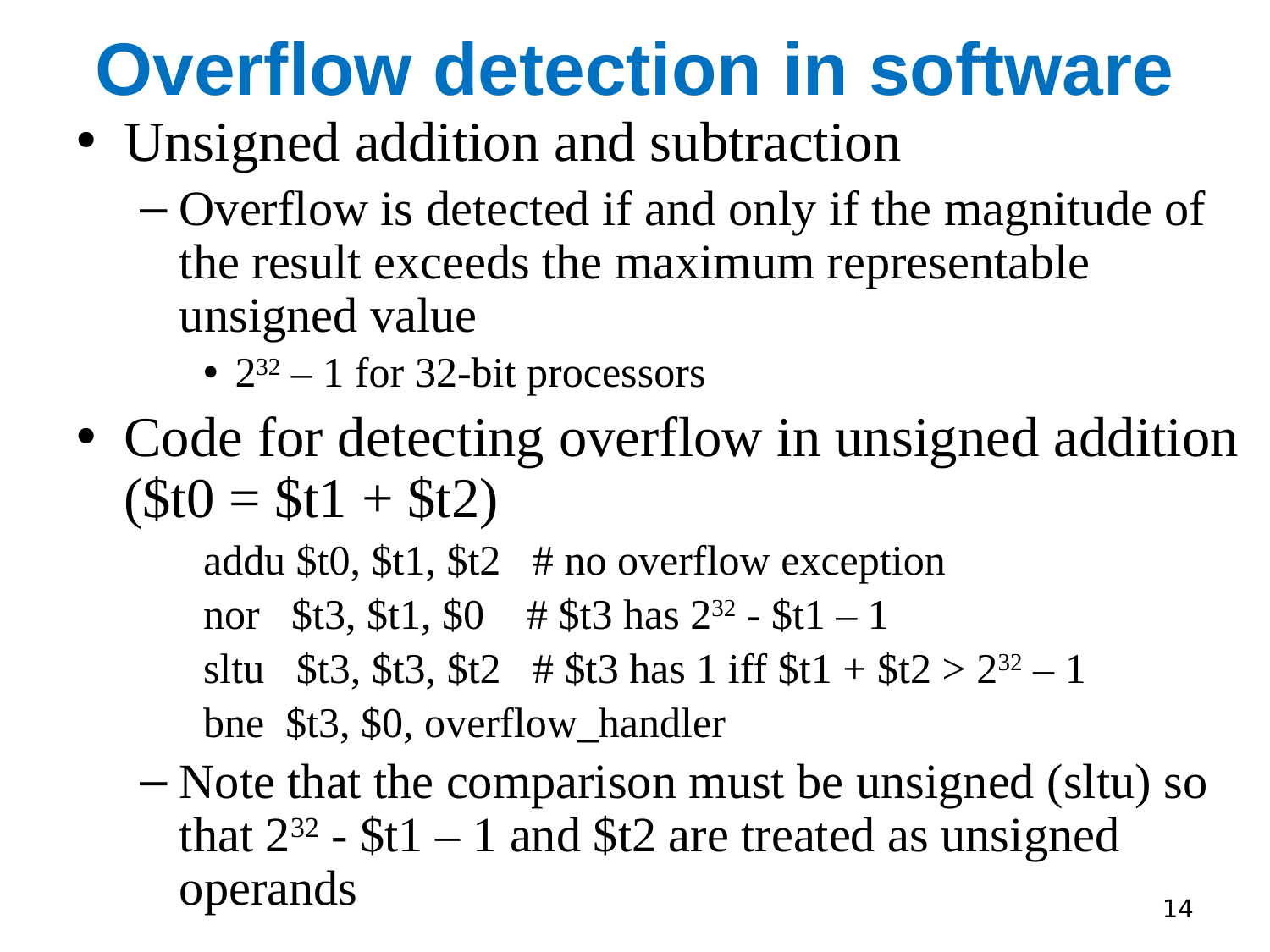

# Overflow detection in software
Unsigned addition and subtraction
Overflow is detected if and only if the magnitude of the result exceeds the maximum representable unsigned value
232 – 1 for 32-bit processors
Code for detecting overflow in unsigned addition ($t0 = $t1 + $t2)
addu $t0, $t1, $t2   # no overflow exception
nor   $t3, $t1, $0    # $t3 has 232 - $t1 – 1
sltu   $t3, $t3, $t2   # $t3 has 1 iff $t1 + $t2 > 232 – 1
bne  $t3, $0, overflow_handler
Note that the comparison must be unsigned (sltu) so that 232 - $t1 – 1 and $t2 are treated as unsigned operands

14